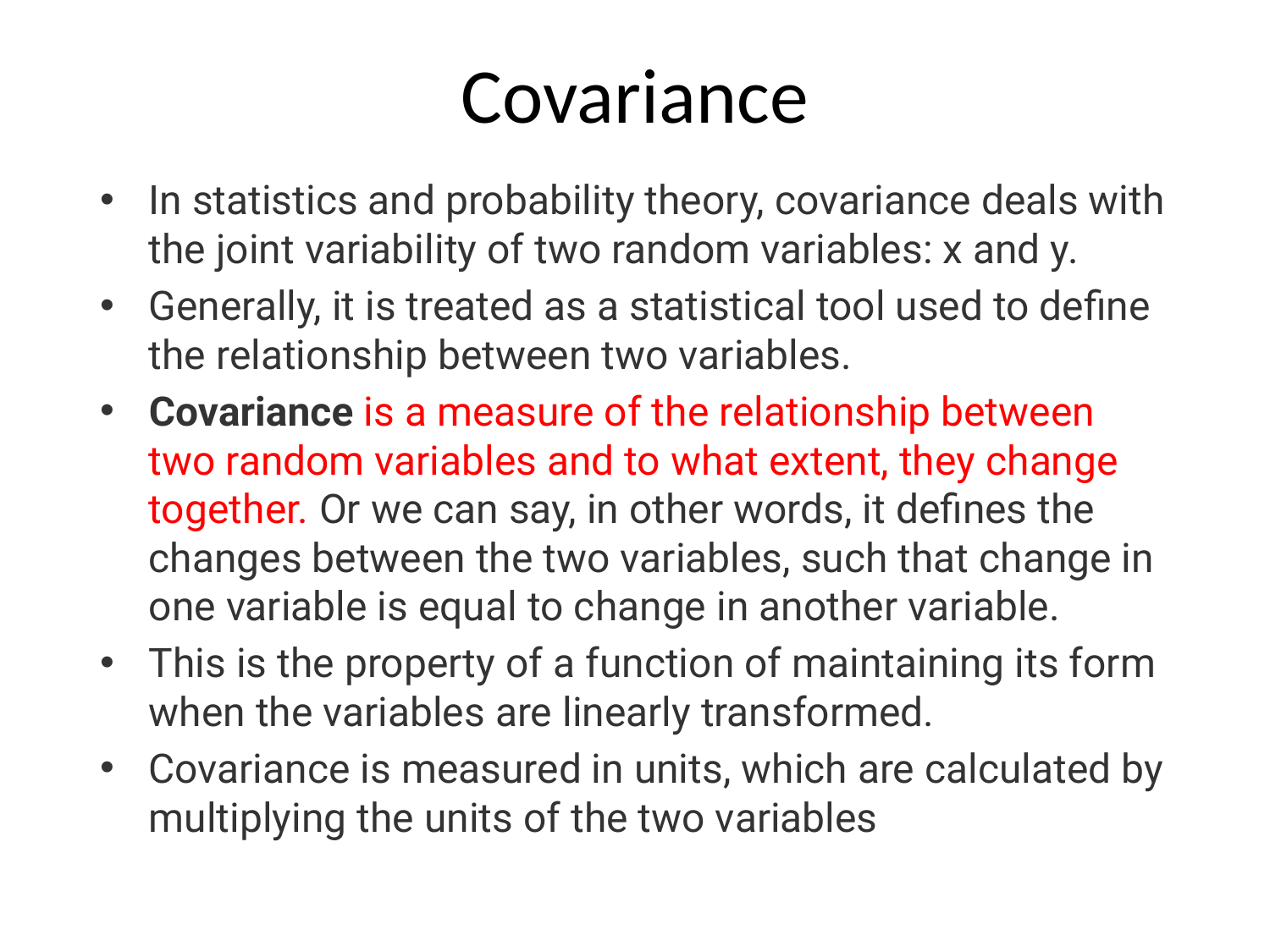

# Covariance
In statistics and probability theory, covariance deals with the joint variability of two random variables: x and y.
Generally, it is treated as a statistical tool used to define the relationship between two variables.
Covariance is a measure of the relationship between two random variables and to what extent, they change together. Or we can say, in other words, it defines the changes between the two variables, such that change in one variable is equal to change in another variable.
This is the property of a function of maintaining its form when the variables are linearly transformed.
Covariance is measured in units, which are calculated by multiplying the units of the two variables